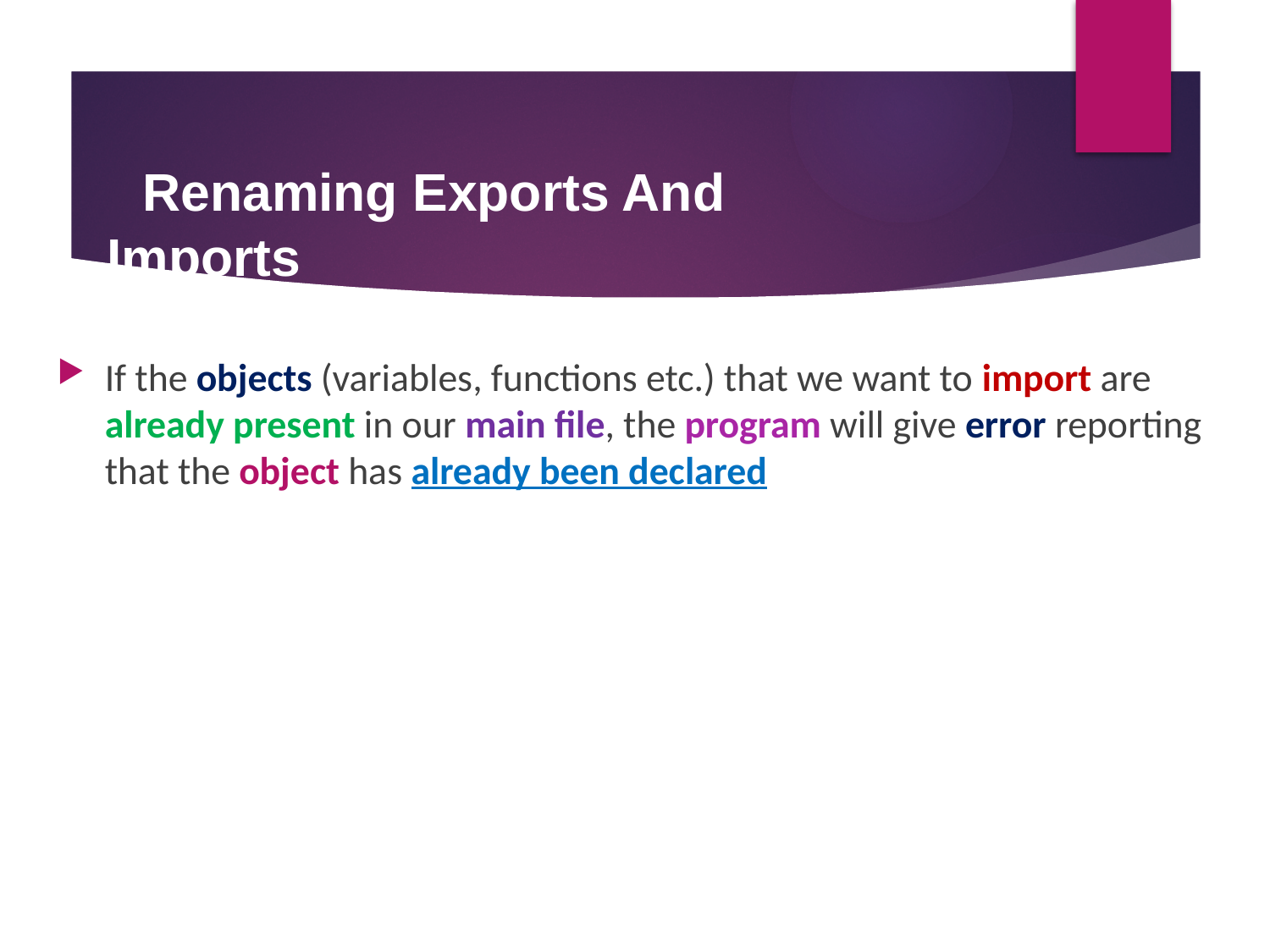

Renaming Exports And Imports
If the objects (variables, functions etc.) that we want to import are already present in our main file, the program will give error reporting that the object has already been declared